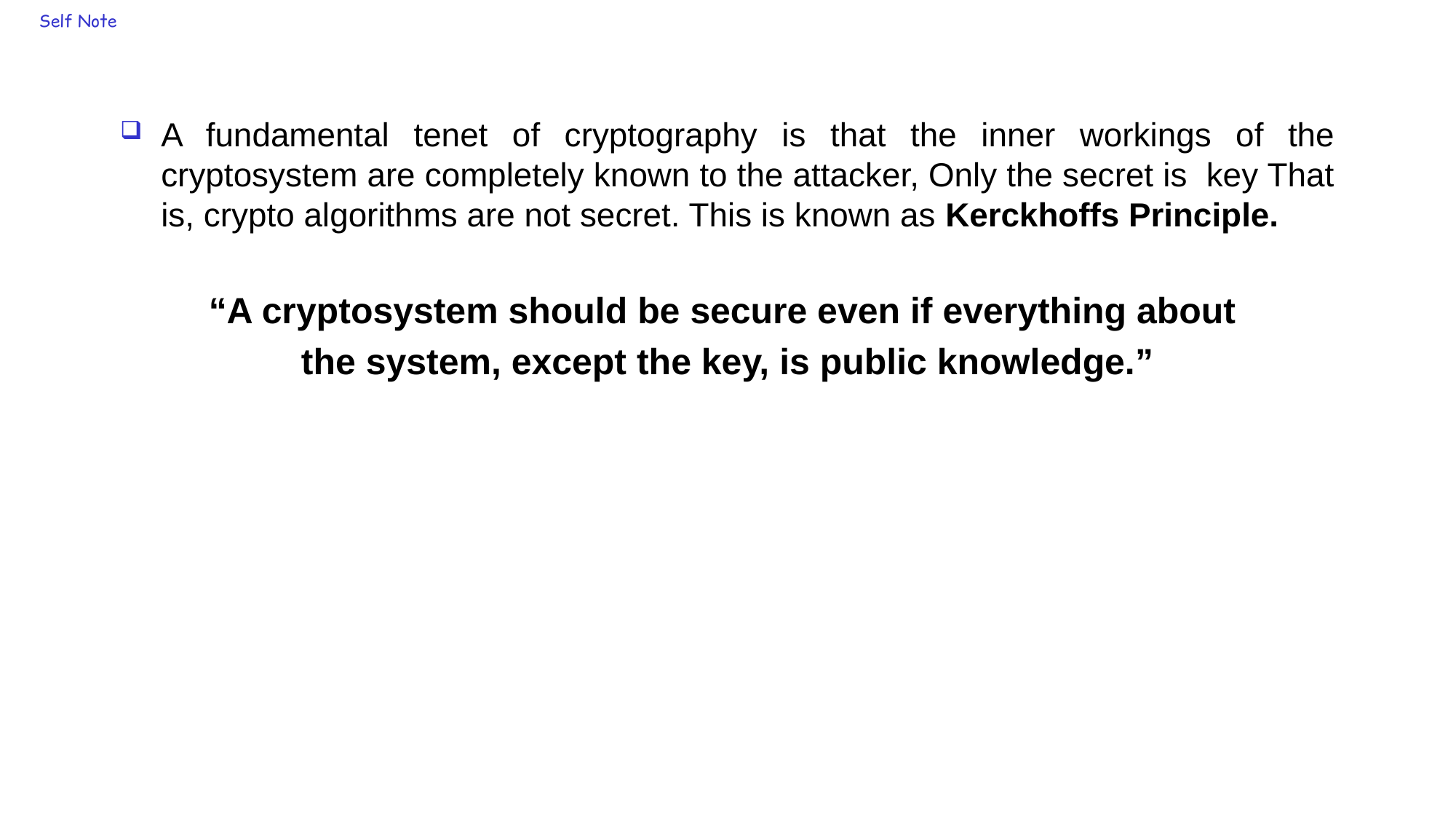

# Self Note
A fundamental tenet of cryptography is that the inner workings of the cryptosystem are completely known to the attacker, Only the secret is  key That is, crypto algorithms are not secret. This is known as Kerckhoffs Principle.

“A cryptosystem should be secure even if everything about
the system, except the key, is public knowledge.”